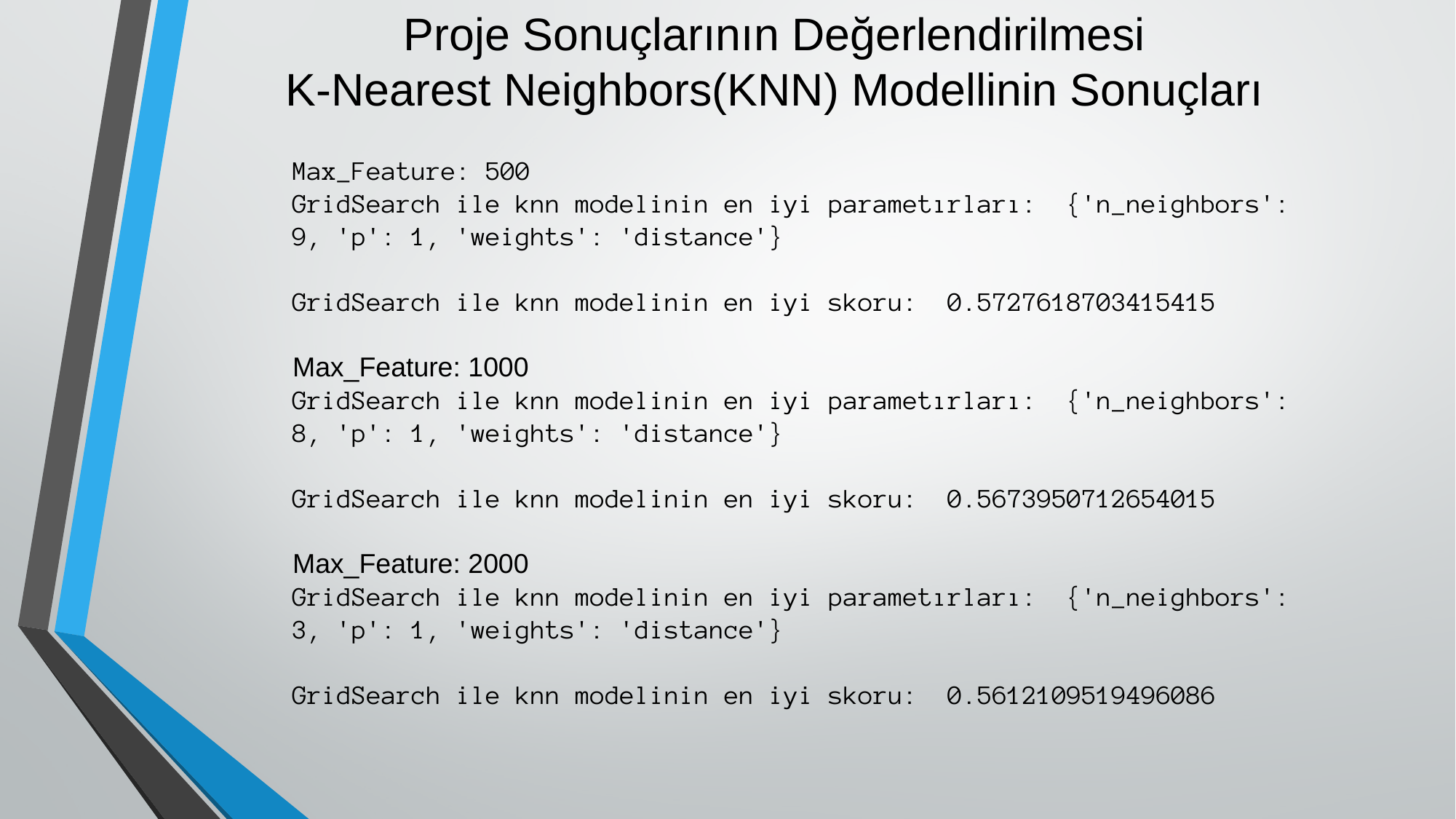

# Proje Sonuçlarının Değerlendirilmesi K-Nearest Neighbors(KNN) Modellinin Sonuçları
Max_Feature: 500
GridSearch ile knn modelinin en iyi parametırları:  {'n_neighbors': 9, 'p': 1, 'weights': 'distance'}

GridSearch ile knn modelinin en iyi skoru:  0.5727618703415415

Max_Feature: 1000
GridSearch ile knn modelinin en iyi parametırları:  {'n_neighbors': 8, 'p': 1, 'weights': 'distance'}

GridSearch ile knn modelinin en iyi skoru:  0.5673950712654015

Max_Feature: 2000
GridSearch ile knn modelinin en iyi parametırları:  {'n_neighbors': 3, 'p': 1, 'weights': 'distance'}

GridSearch ile knn modelinin en iyi skoru:  0.5612109519496086